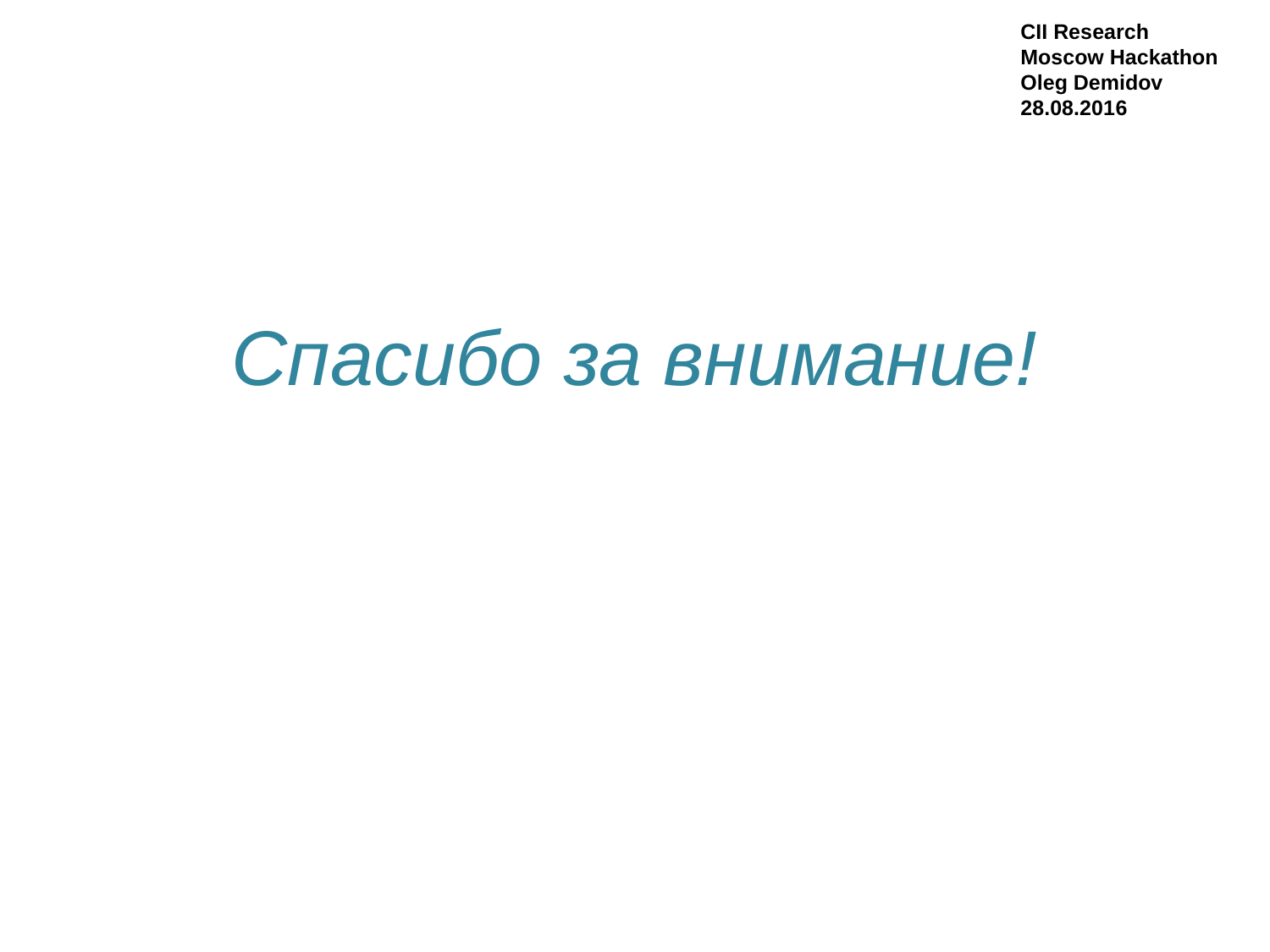

CII Research
Moscow Hackathon
Oleg Demidov
28.08.2016

Спасибо за внимание!